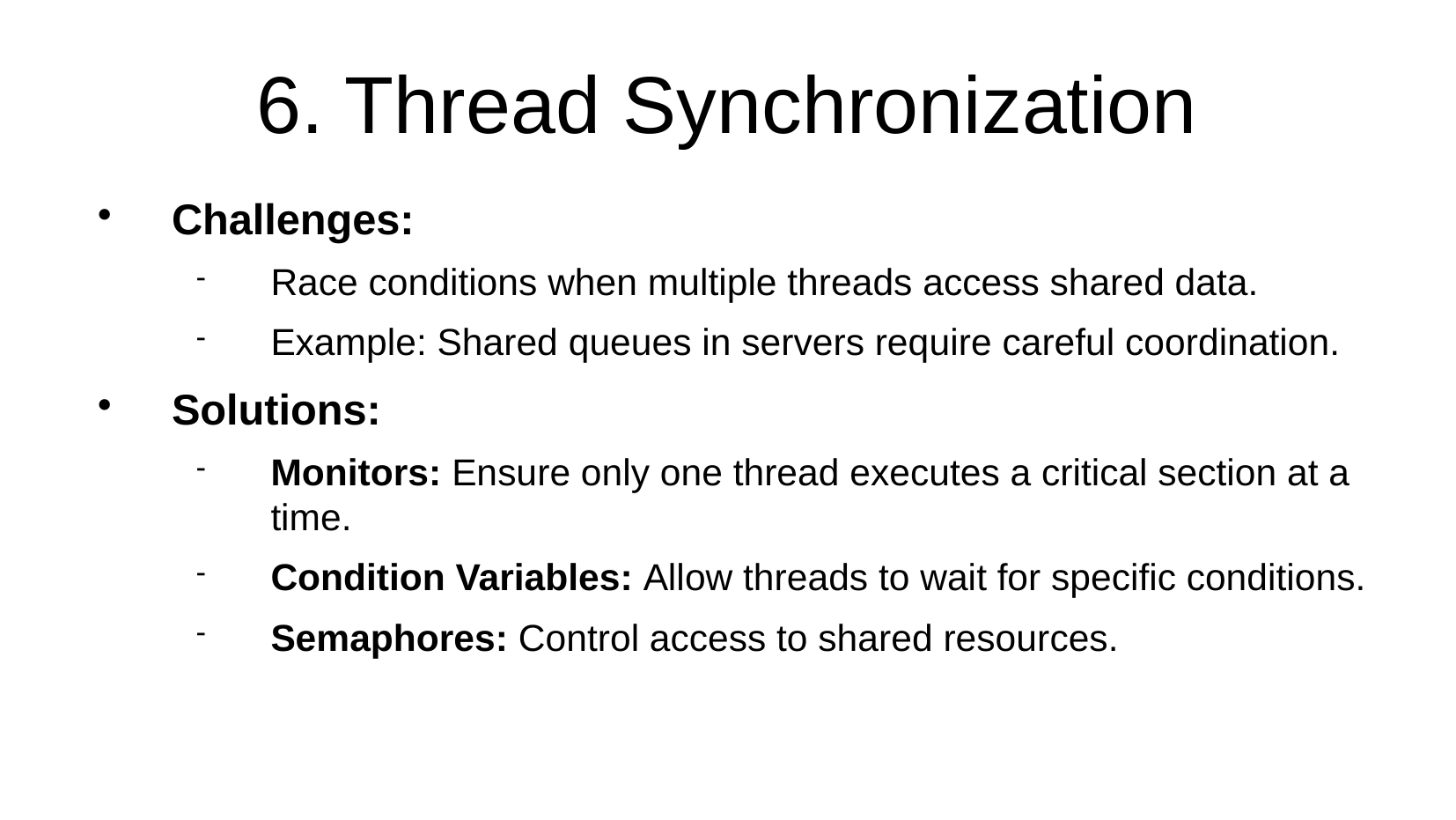

6. Thread Synchronization
Challenges:
Race conditions when multiple threads access shared data.
Example: Shared queues in servers require careful coordination.
Solutions:
Monitors: Ensure only one thread executes a critical section at a time.
Condition Variables: Allow threads to wait for specific conditions.
Semaphores: Control access to shared resources.